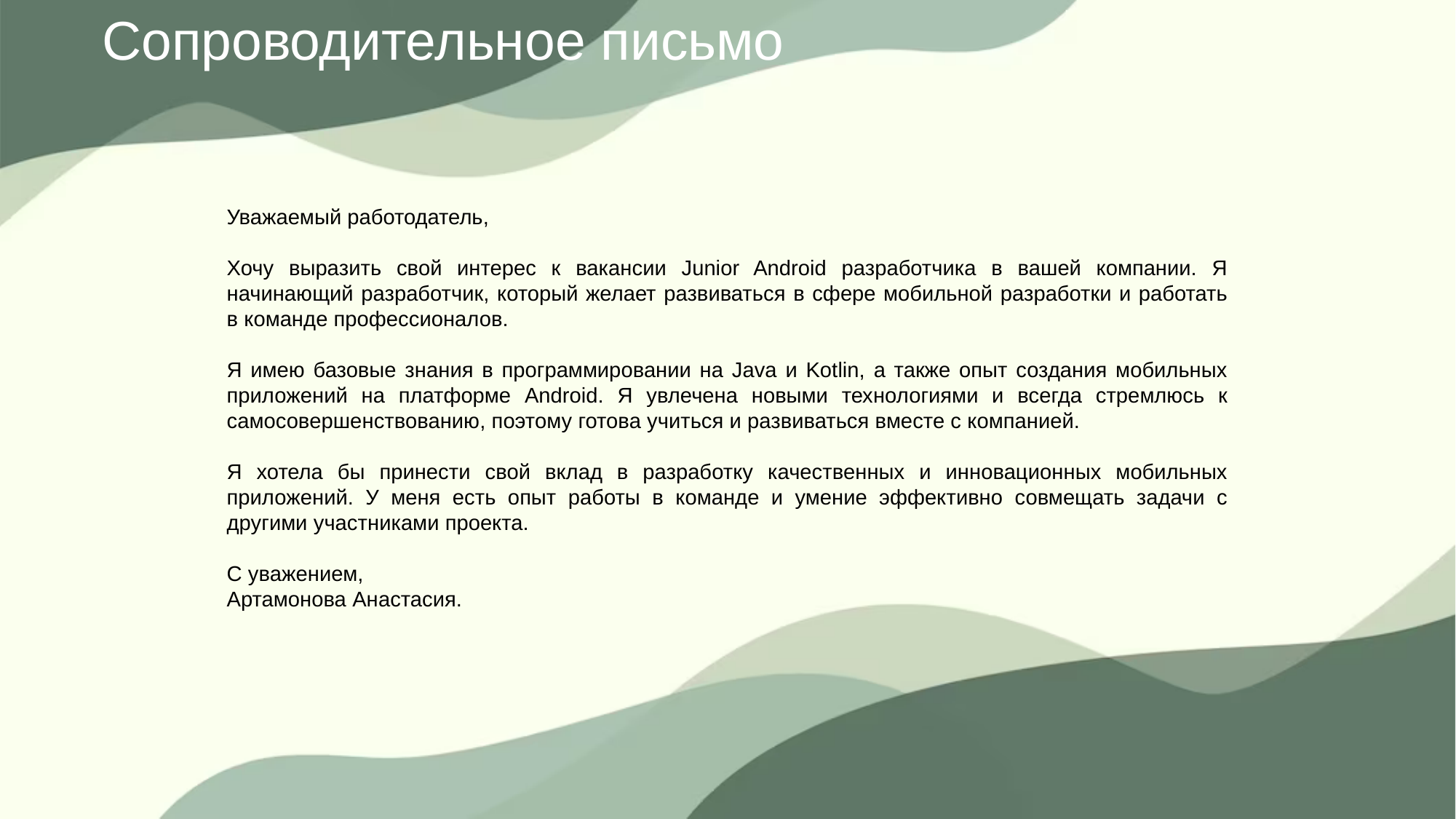

Сопроводительное письмо
Уважаемый работодатель,

Хочу выразить свой интерес к вакансии Junior Android разработчика в вашей компании. Я начинающий разработчик, который желает развиваться в сфере мобильной разработки и работать в команде профессионалов.

Я имею базовые знания в программировании на Java и Kotlin, а также опыт создания мобильных приложений на платформе Android. Я увлечена новыми технологиями и всегда стремлюсь к самосовершенствованию, поэтому готова учиться и развиваться вместе с компанией.

Я хотела бы принести свой вклад в разработку качественных и инновационных мобильных приложений. У меня есть опыт работы в команде и умение эффективно совмещать задачи с другими участниками проекта.

С уважением,
Артамонова Анастасия.